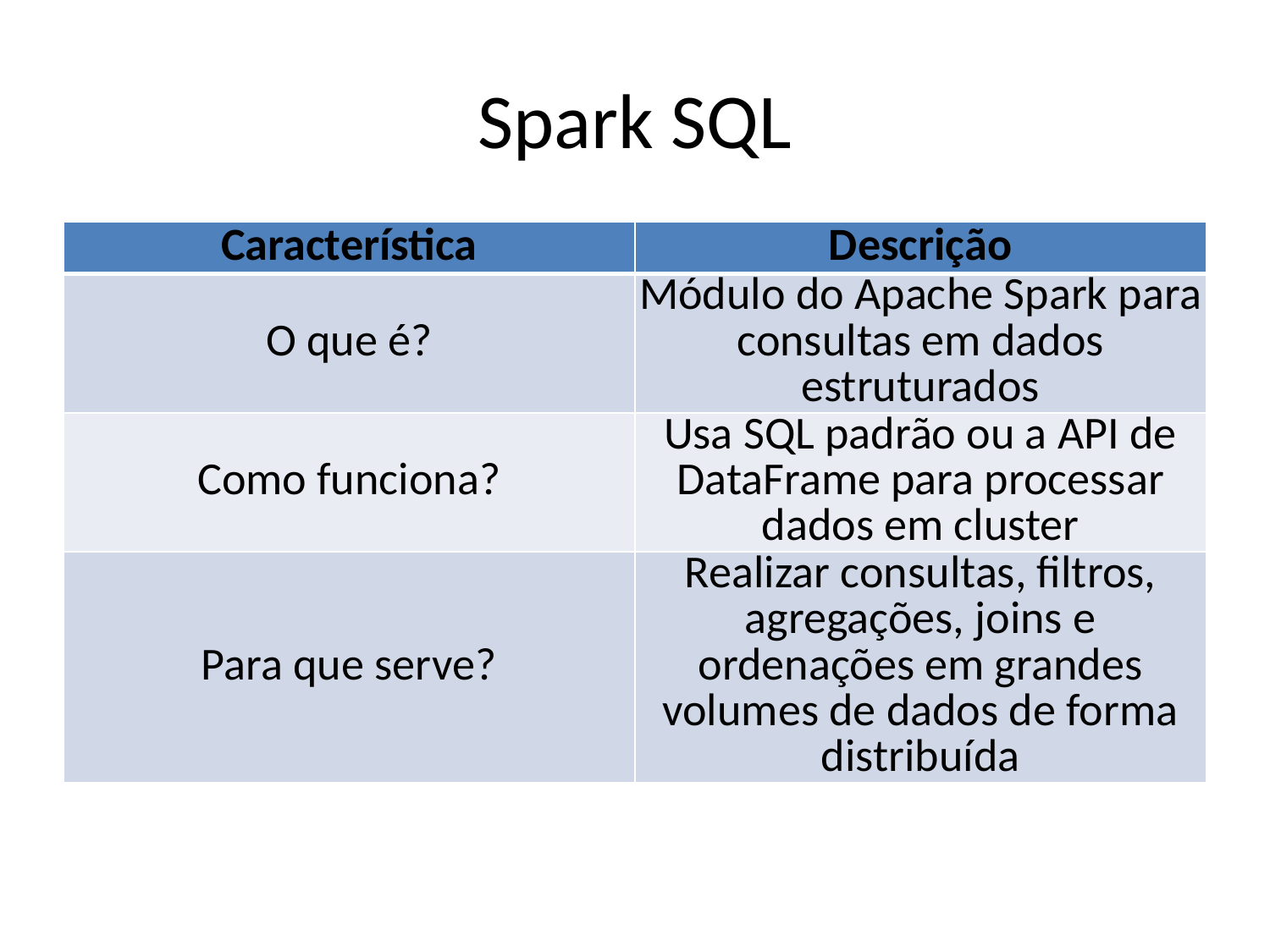

# Spark SQL
| Característica | Descrição |
| --- | --- |
| O que é? | Módulo do Apache Spark para consultas em dados estruturados |
| Como funciona? | Usa SQL padrão ou a API de DataFrame para processar dados em cluster |
| Para que serve? | Realizar consultas, filtros, agregações, joins e ordenações em grandes volumes de dados de forma distribuída |